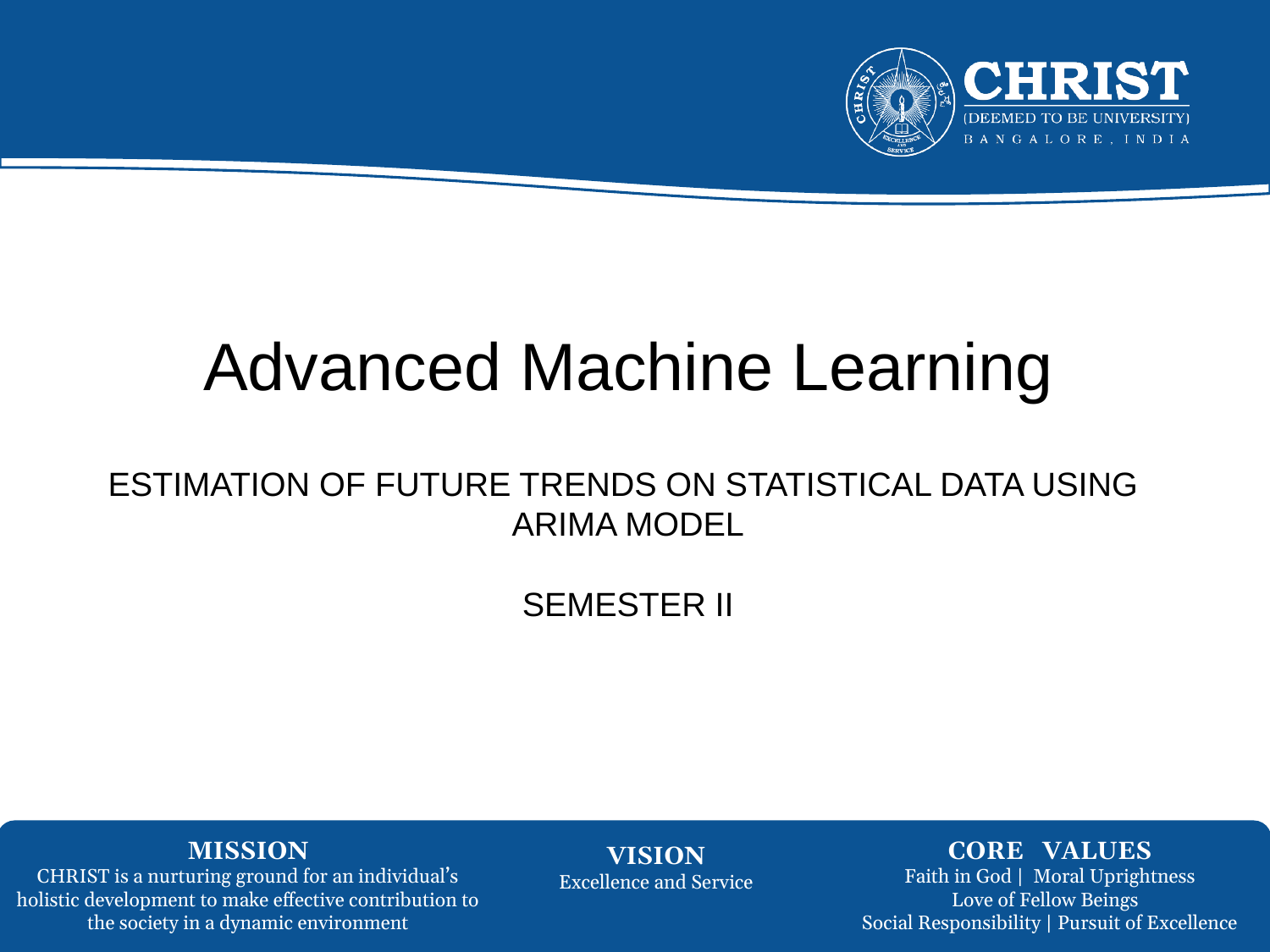

Advanced Machine Learning

ESTIMATION OF FUTURE TRENDS ON STATISTICAL DATA USING
ARIMA MODEL

SEMESTER II